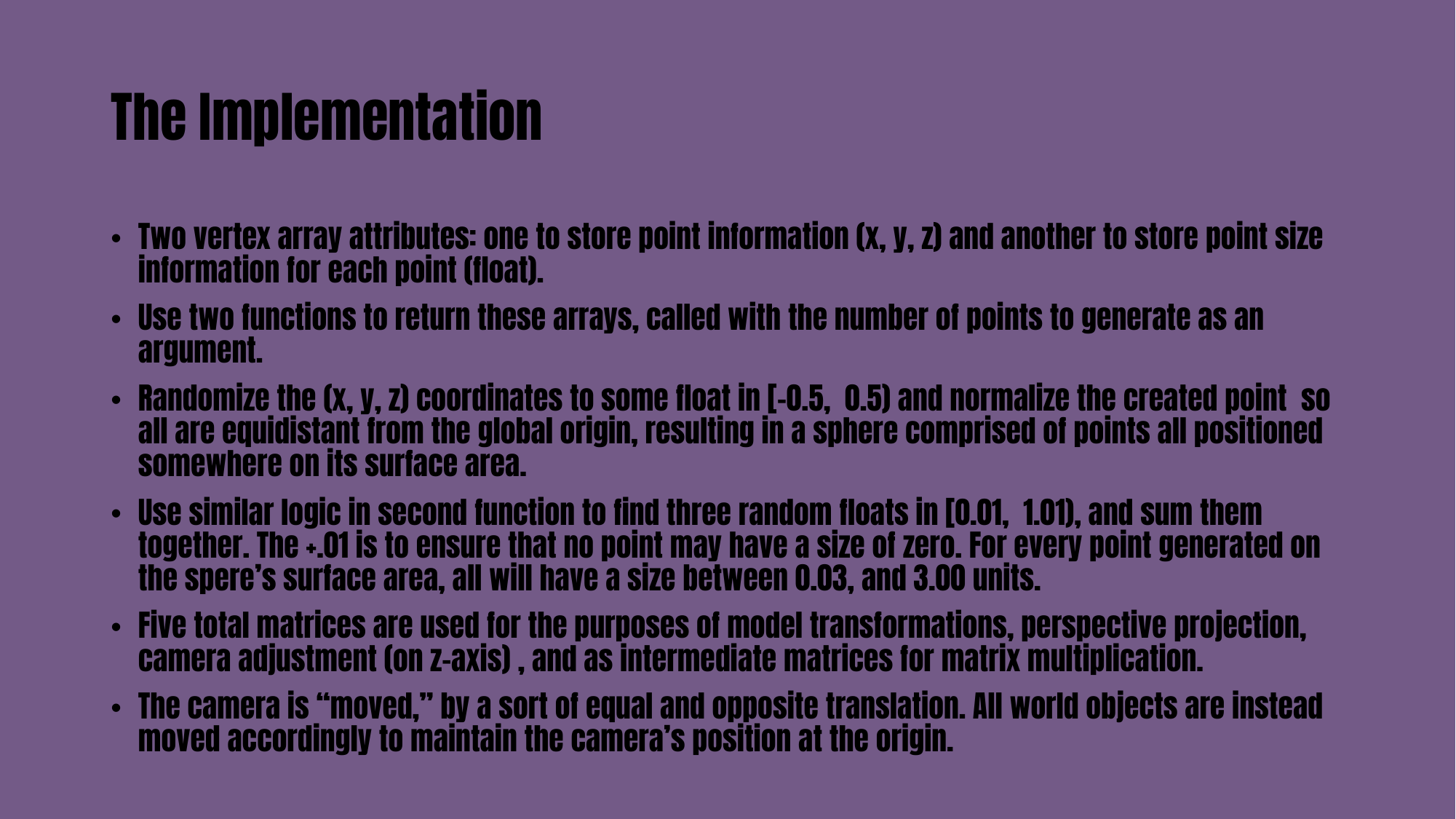

# The Implementation
Two vertex array attributes: one to store point information (x, y, z) and another to store point size information for each point (float).
Use two functions to return these arrays, called with the number of points to generate as an argument.
Randomize the (x, y, z) coordinates to some float in [-0.5,  0.5) and normalize the created point  so all are equidistant from the global origin, resulting in a sphere comprised of points all positioned somewhere on its surface area.
Use similar logic in second function to find three random floats in [0.01,  1.01), and sum them together. The +.01 is to ensure that no point may have a size of zero. For every point generated on the spere’s surface area, all will have a size between 0.03, and 3.00 units.
Five total matrices are used for the purposes of model transformations, perspective projection,  camera adjustment (on z-axis) , and as intermediate matrices for matrix multiplication.
The camera is “moved,” by a sort of equal and opposite translation. All world objects are instead moved accordingly to maintain the camera’s position at the origin.